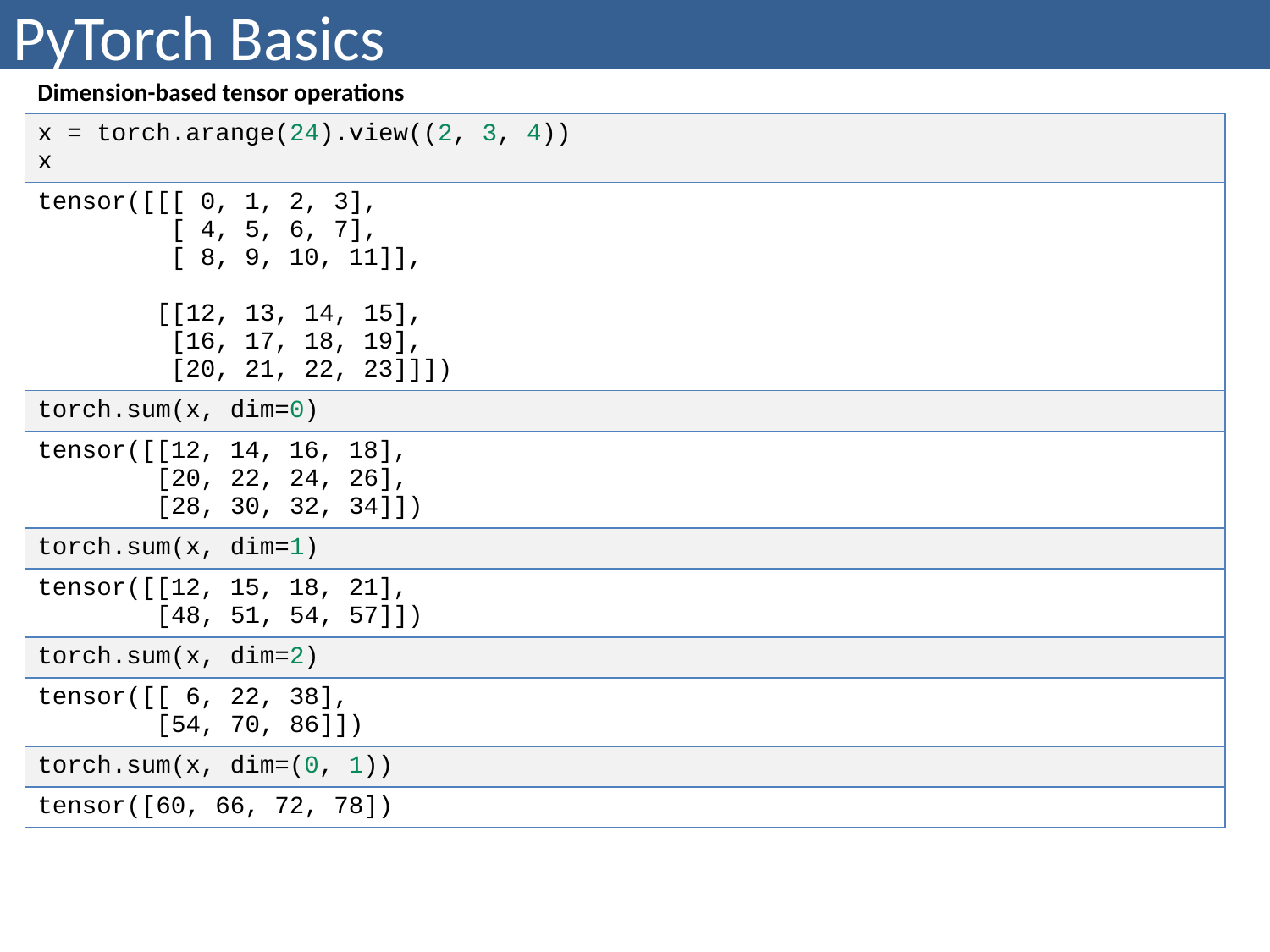

# PyTorch Basics
| Dimension-based tensor operations |
| --- |
| x = torch.arange(24).view((2, 3, 4)) x |
| tensor([[[ 0, 1, 2, 3], [ 4, 5, 6, 7], [ 8, 9, 10, 11]], [[12, 13, 14, 15], [16, 17, 18, 19], [20, 21, 22, 23]]]) |
| torch.sum(x, dim=0) |
| tensor([[12, 14, 16, 18], [20, 22, 24, 26], [28, 30, 32, 34]]) |
| torch.sum(x, dim=1) |
| tensor([[12, 15, 18, 21], [48, 51, 54, 57]]) |
| torch.sum(x, dim=2) |
| tensor([[ 6, 22, 38], [54, 70, 86]]) |
| torch.sum(x, dim=(0, 1)) |
| tensor([60, 66, 72, 78]) |